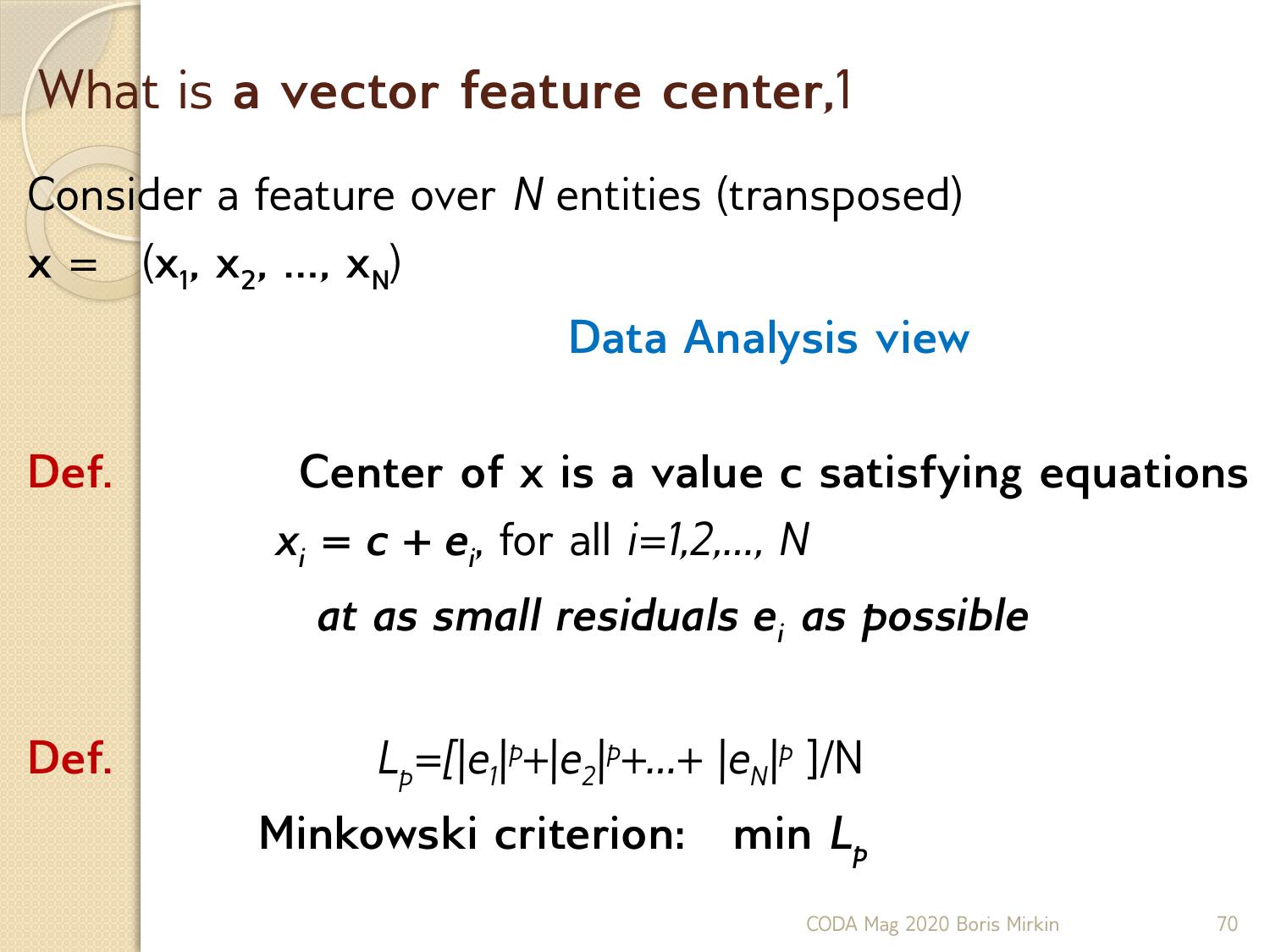

# What is a vector feature center,1
Consider a feature over N entities (transposed)
x =   (x1, x2, …, xN)
                                   Data Analysis view

Def.            Center of x is a value c satisfying equations
             	xi = c + ei, for all i=1,2,…, N
                    at as small residuals ei  as possible

Def.                 Lp=[|e1|p+|e2|p+…+ |eN|p ]/N
	       Minkowski criterion:   min Lp
CODA Mag 2020 Boris Mirkin
70